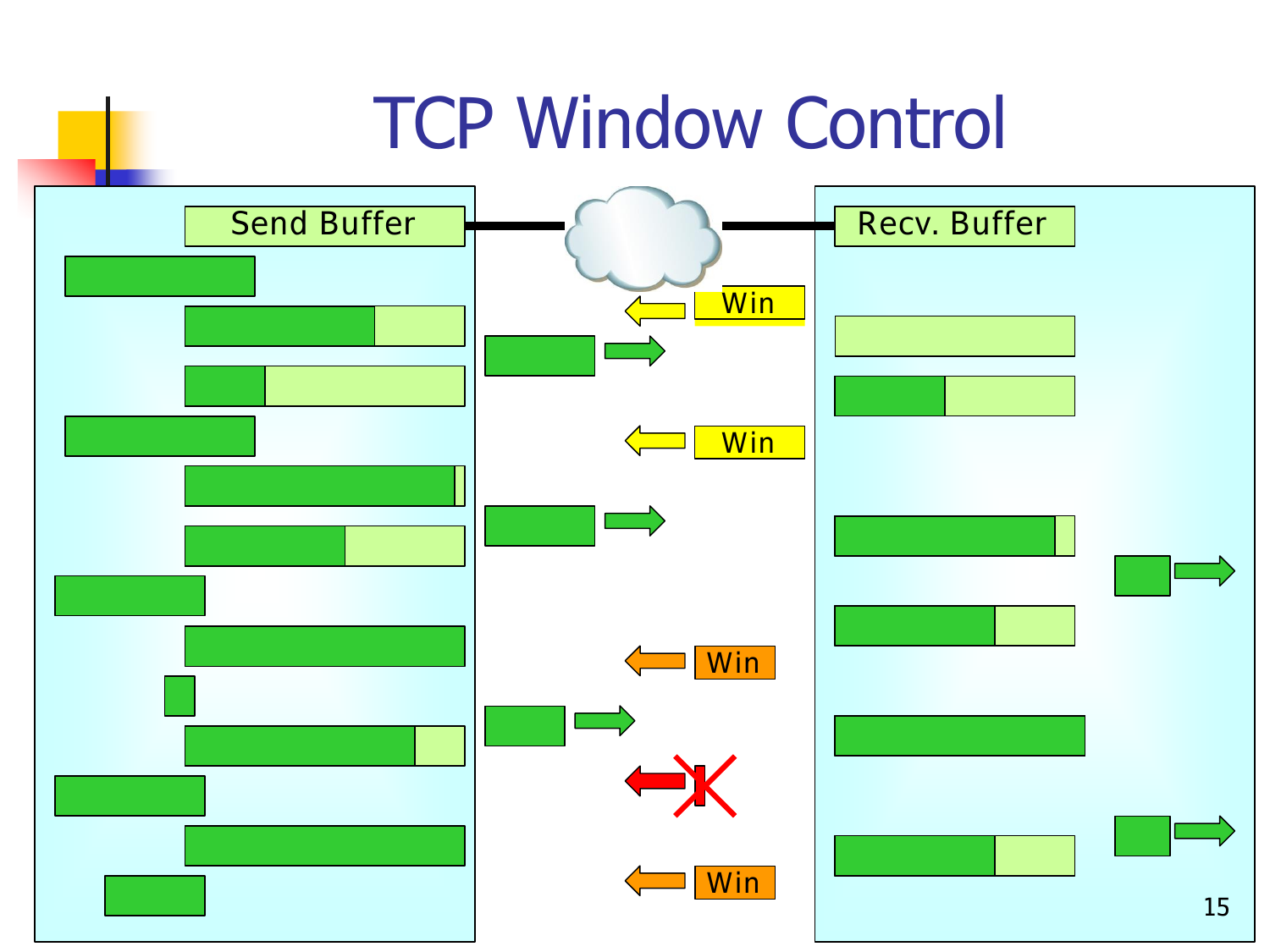

# TCP Window Control

Send Buffer
Recv. Buffer

Win

Win

Win

Win

15